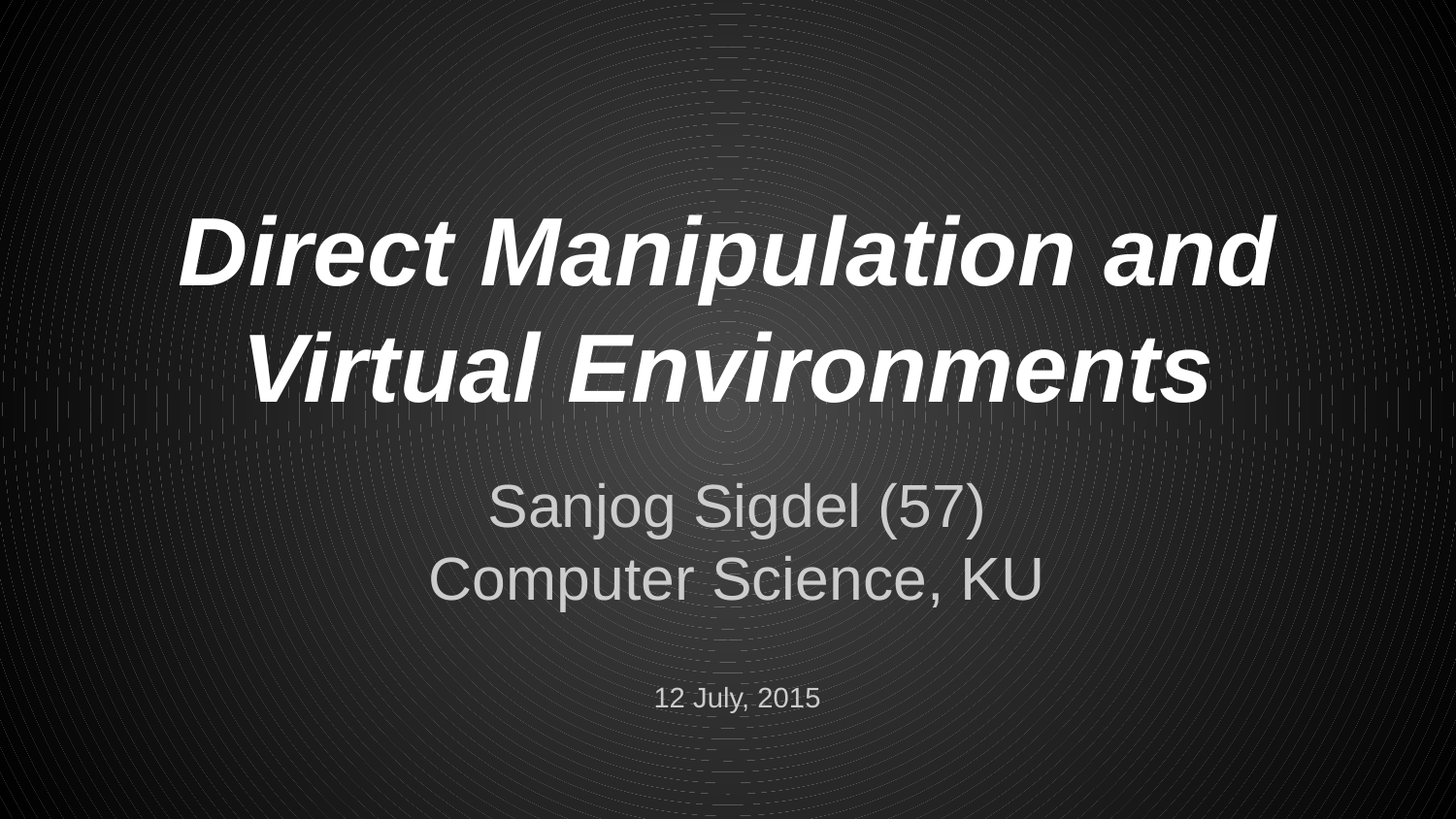

# Direct Manipulation and Virtual Environments
Sanjog Sigdel (57)
Computer Science, KU

12 July, 2015